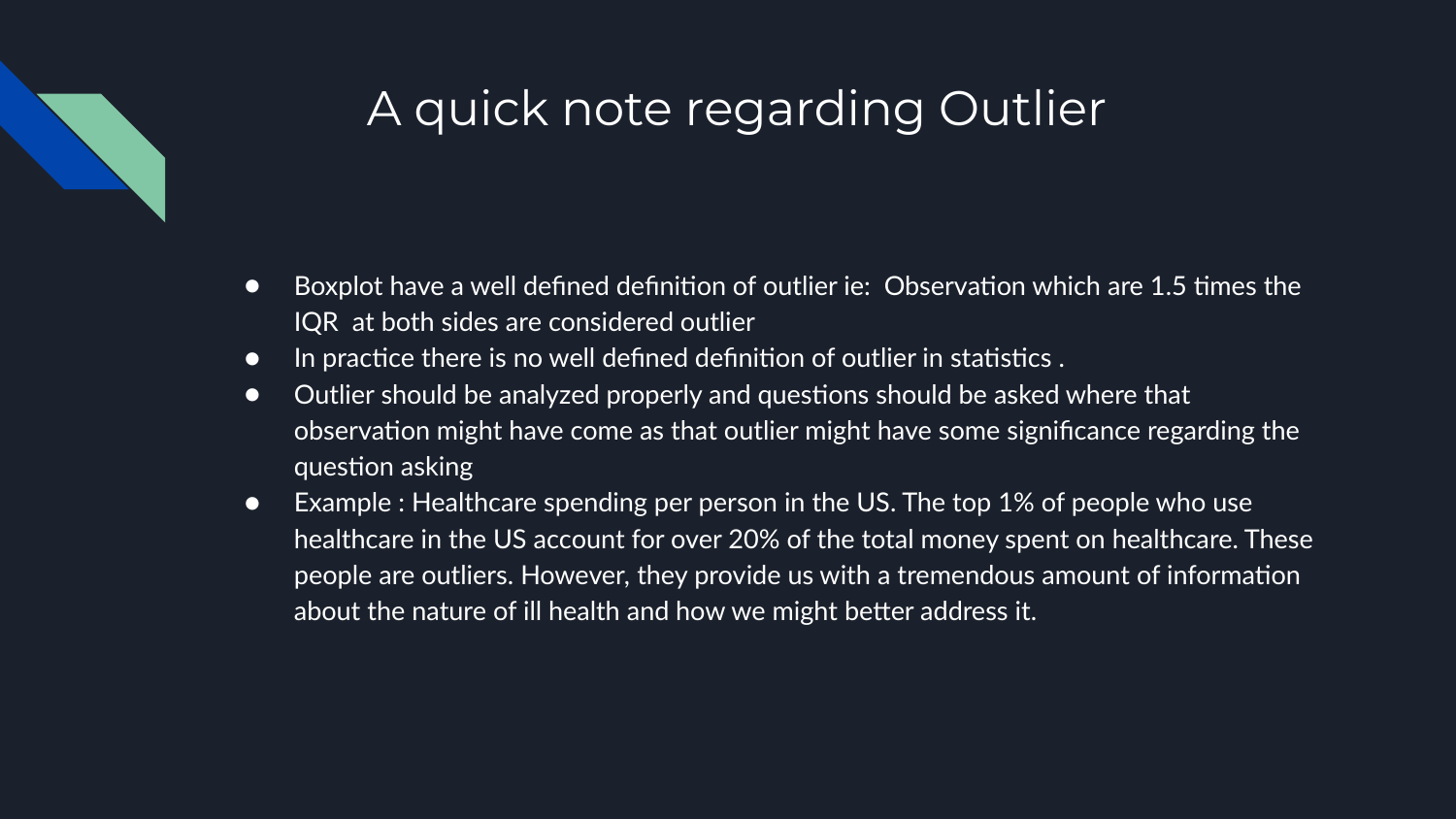

# A quick note regarding Outlier
Boxplot have a well defined definition of outlier ie:  Observation which are 1.5 times the IQR  at both sides are considered outlier
In practice there is no well defined definition of outlier in statistics .
Outlier should be analyzed properly and questions should be asked where that observation might have come as that outlier might have some significance regarding the question asking
Example : Healthcare spending per person in the US. The top 1% of people who use healthcare in the US account for over 20% of the total money spent on healthcare. These people are outliers. However, they provide us with a tremendous amount of information about the nature of ill health and how we might better address it.